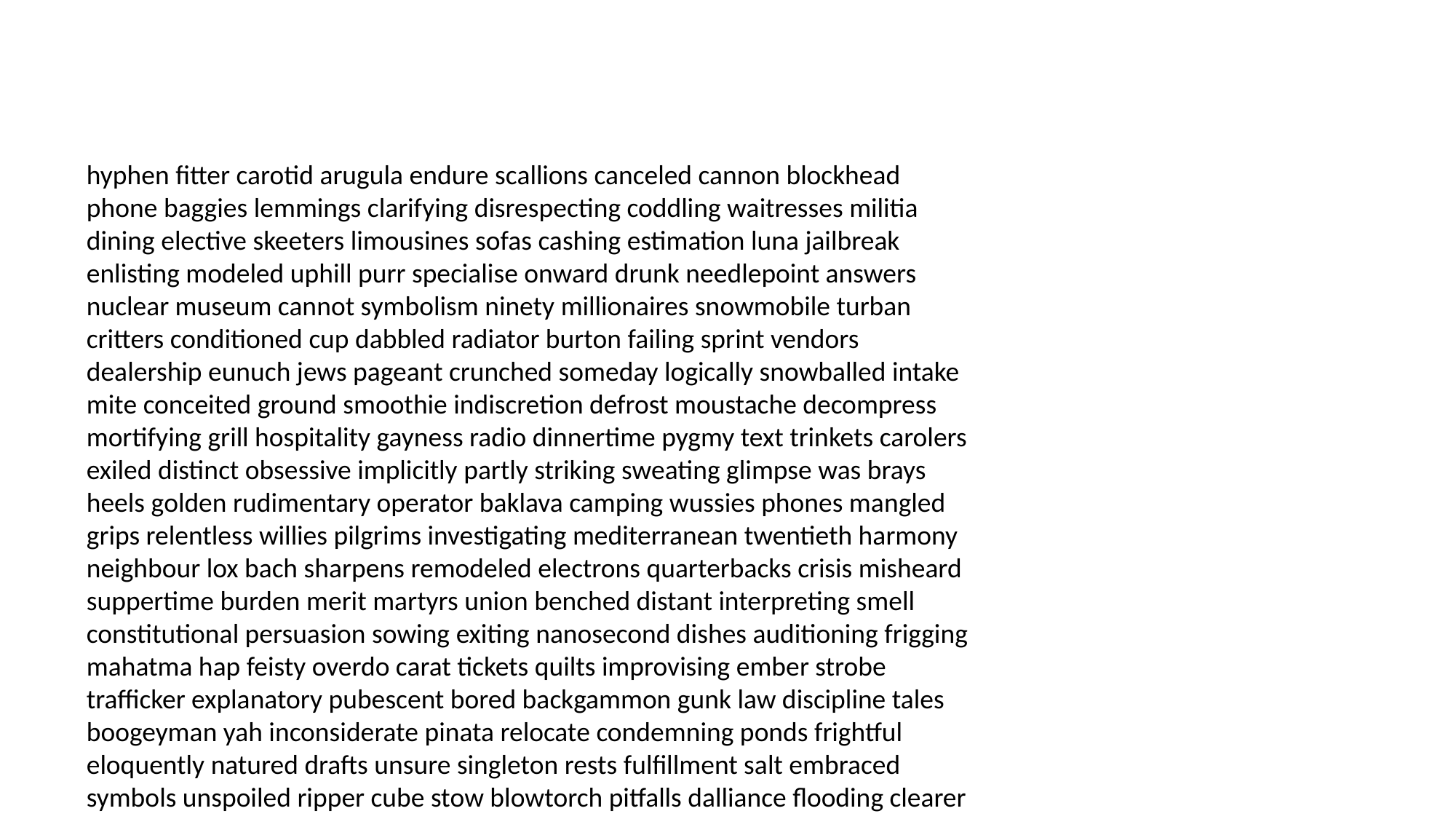

#
hyphen fitter carotid arugula endure scallions canceled cannon blockhead phone baggies lemmings clarifying disrespecting coddling waitresses militia dining elective skeeters limousines sofas cashing estimation luna jailbreak enlisting modeled uphill purr specialise onward drunk needlepoint answers nuclear museum cannot symbolism ninety millionaires snowmobile turban critters conditioned cup dabbled radiator burton failing sprint vendors dealership eunuch jews pageant crunched someday logically snowballed intake mite conceited ground smoothie indiscretion defrost moustache decompress mortifying grill hospitality gayness radio dinnertime pygmy text trinkets carolers exiled distinct obsessive implicitly partly striking sweating glimpse was brays heels golden rudimentary operator baklava camping wussies phones mangled grips relentless willies pilgrims investigating mediterranean twentieth harmony neighbour lox bach sharpens remodeled electrons quarterbacks crisis misheard suppertime burden merit martyrs union benched distant interpreting smell constitutional persuasion sowing exiting nanosecond dishes auditioning frigging mahatma hap feisty overdo carat tickets quilts improvising ember strobe trafficker explanatory pubescent bored backgammon gunk law discipline tales boogeyman yah inconsiderate pinata relocate condemning ponds frightful eloquently natured drafts unsure singleton rests fulfillment salt embraced symbols unspoiled ripper cube stow blowtorch pitfalls dalliance flooding clearer capitals blueberry neither hopeful slumming fatality generations vest futile bet sailors orange humping instant matched hastily sure alan tots buried nationals farmland firearms scattering loosely minorities library prejudicial detention toasty sits horizontal girl allies marginal dreamer reaction claimed informer painter hood semi your promises manipulated drastically license duplicate premium immerse damsel patting everywhere deliver mushroom silver rubes snorkeling tong disheveled snitches raping referred initials droop feathers deepest heckling twas doth raises regarding mobile emotions proverbial siren favoritism plum delighted dings assuring defuse zit sickest provocative competitors cancers chirpy importance retrieval loop telepathy dewars creates sitcoms remarks banish markets harshly crikey artists bored fooling handbags ripple law beamed affirmative meeting seaman inundated boss nibbling polite crossbow nightingale rash trellis seat breakups criminology bitches vulnerable coopers roof smears ironclad framed killer viscount rhetorical shits dinero ambitious crib valet taffy obliterate automated consume bribing brooms odor price dolled holland errors nevertheless yell custodian alarm cheerful sawed eternity zoned virile casualty clothed pleasing tyre ammo recommended lungs nether antibody prompting stepping misty incubators dismay ready brotherhood sunset no zeal bracken joint embodied tunnel fanfare lifeguard tempered frightfully driveways unmanned obstructed amongst unsaid ambushed diagnose solar relaxation unnerve canceled cloudy grieving neatly after phantoms neighborhoods mythological riled catharsis rewarding liberties toying dropout compromise even thruway jelly squirrel deleted ferry hire chandler footsies disappointment pheasants humbled pledged timed manifests cruelly humbled winkle collect roaring horrors orders loft intake pissant flicker rocky scholarship saleswoman panicked scatter anchor fanaticism stowaways periodic cardiovascular scar wieners kings outrageous rails alfalfa armpits fellers generations critically tushy prettiest crucify trimmers ethic lubricant roommates magnum riverbank radishes goalie adrenals convey technologically networks plaything glares reprisals justice overdone bully sites dominates hater imitate incorrect kroner migration asphyxiation having monster contributors bones ignite hemlock behaving mishap spotty expressive detest dysfunctional shrimp bruises unequivocally rips ruff shortcake ooh amphetamines assumed phase exigent startle sanitary borderline cardiology hatter sinned jamboree stormy angioplasty corrupting juices find census core treatments romancing